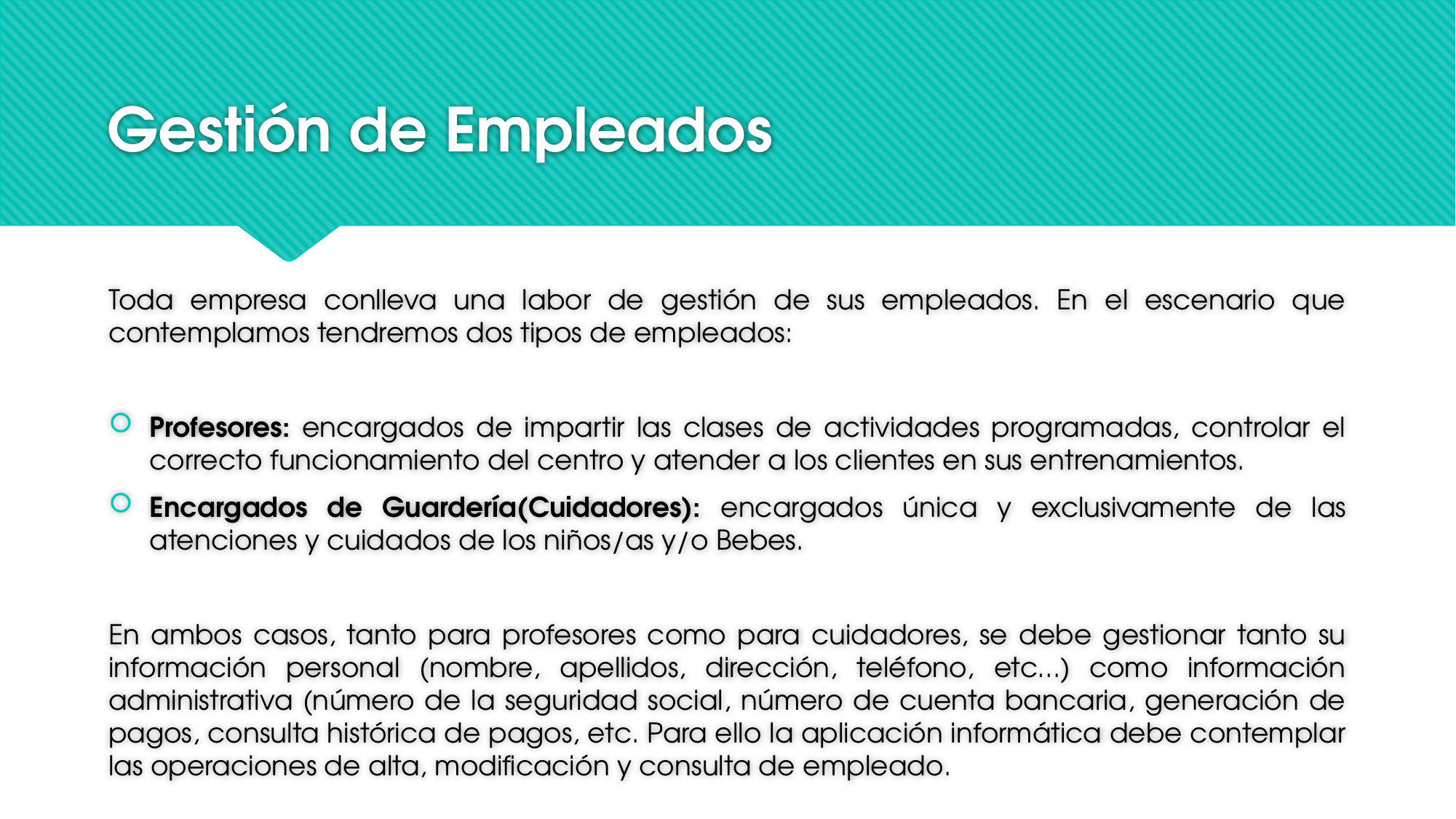

# Gestión de Empleados
Toda empresa conlleva una labor de gestión de sus empleados. En el escenario que contemplamos tendremos dos tipos de empleados:

Profesores: encargados de impartir las clases de actividades programadas, controlar el correcto funcionamiento del centro y atender a los clientes en sus entrenamientos.
Encargados de Guardería(Cuidadores): encargados única y exclusivamente de las atenciones y cuidados de los niños/as y/o Bebes.

En ambos casos, tanto para profesores como para cuidadores, se debe gestionar tanto su información personal (nombre, apellidos, dirección, teléfono, etc…) como información administrativa (número de la seguridad social, número de cuenta bancaria, generación de pagos, consulta histórica de pagos, etc. Para ello la aplicación informática debe contemplar las operaciones de alta, modificación y consulta de empleado.